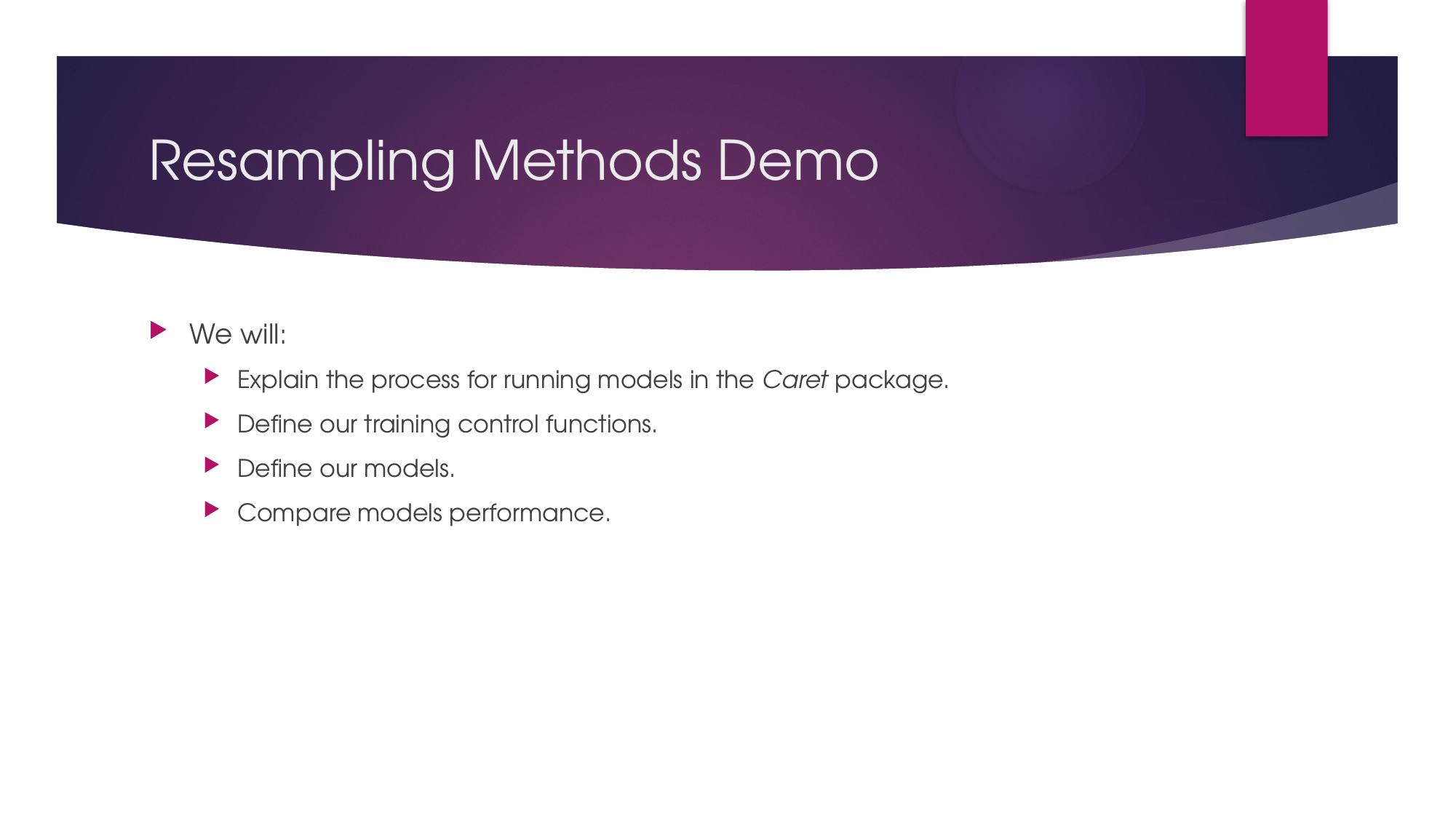

# Resampling Methods Demo
We will:
Explain the process for running models in the Caret package.
Define our training control functions.
Define our models.
Compare models performance.